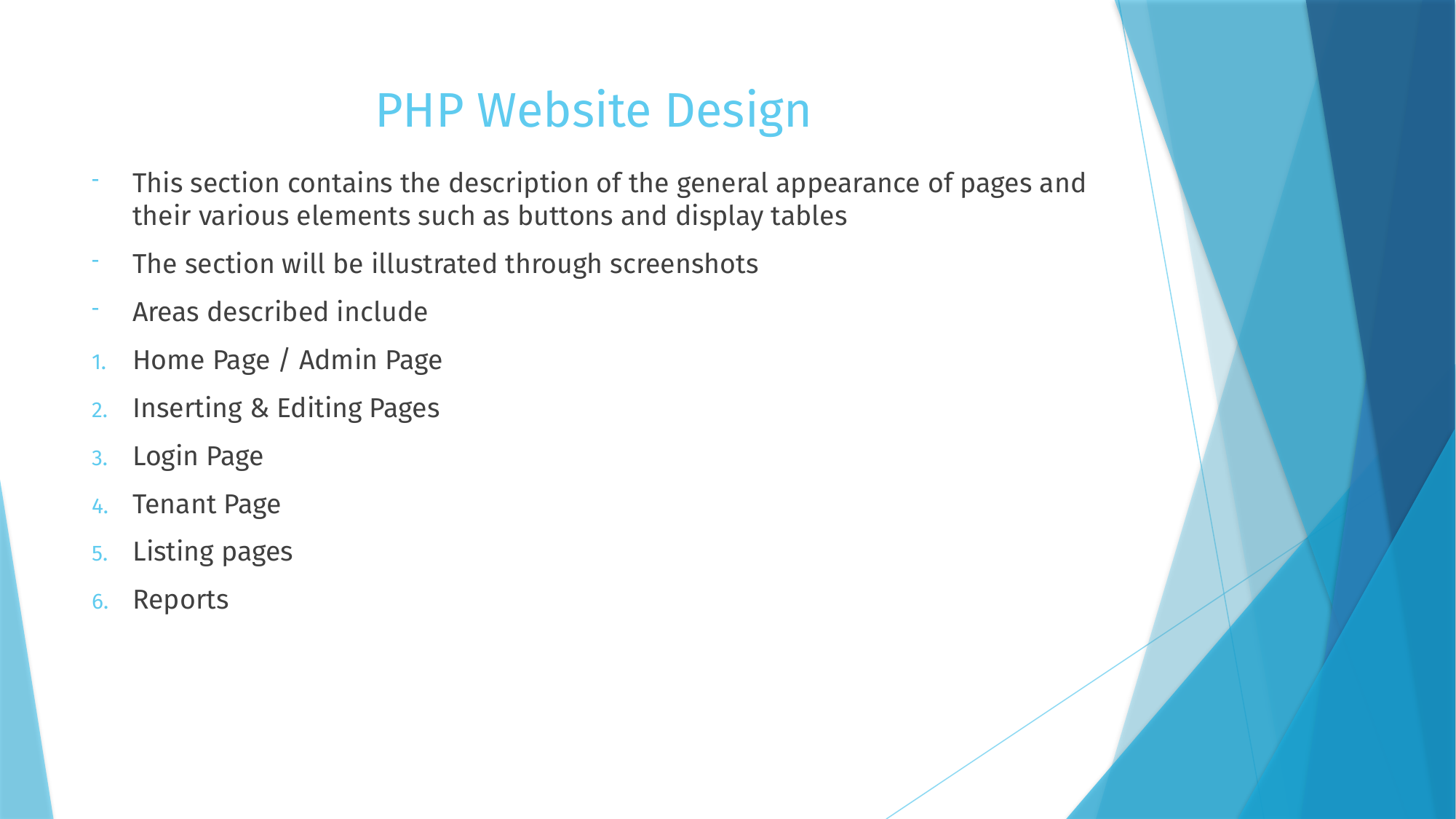

# PHP Website Design
This section contains the description of the general appearance of pages and their various elements such as buttons and display tables
The section will be illustrated through screenshots
Areas described include
Home Page / Admin Page
Inserting & Editing Pages
Login Page
Tenant Page
Listing pages
Reports